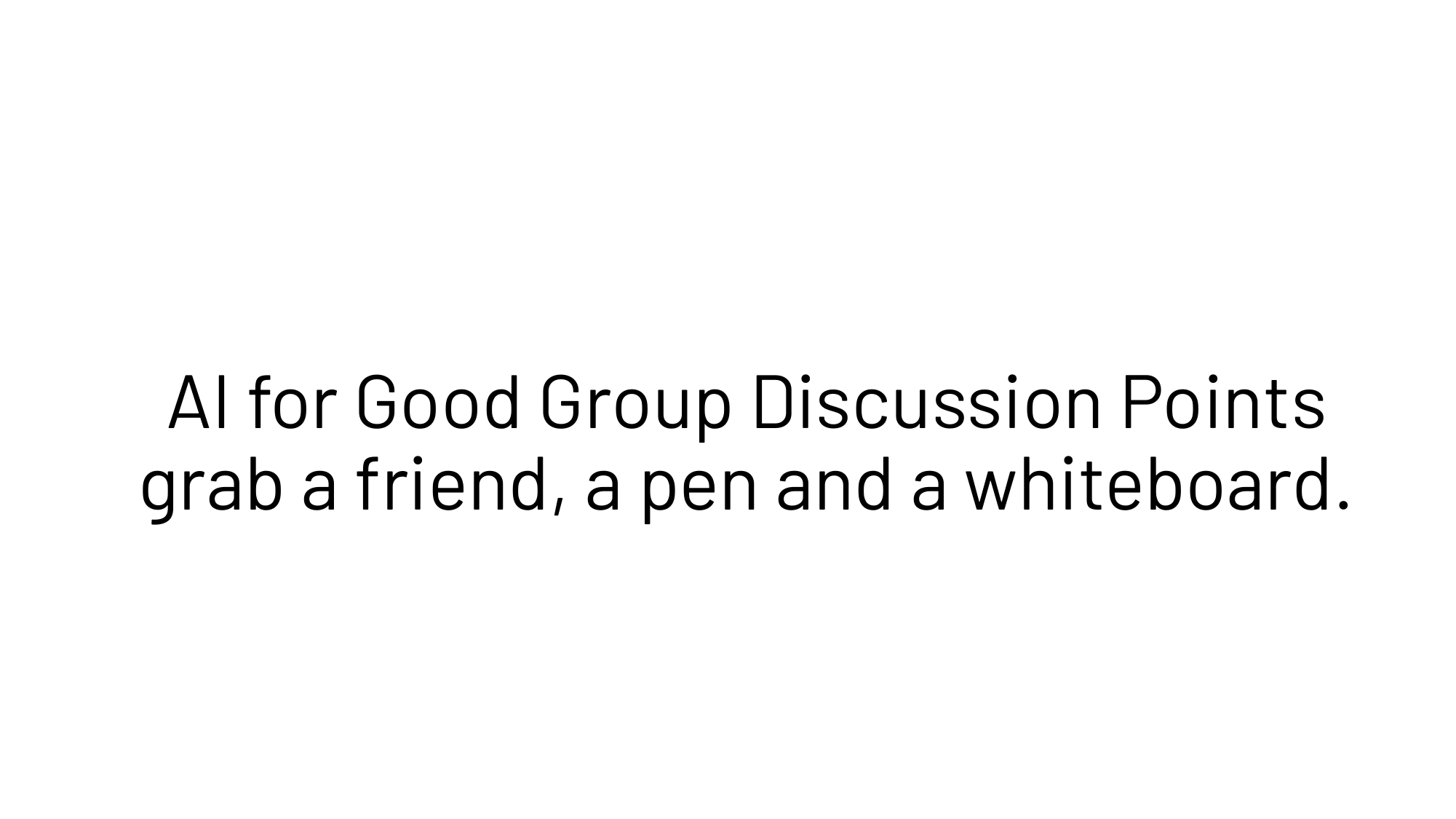

# AI for Good Group Discussion Points grab a friend, a pen and a whiteboard.